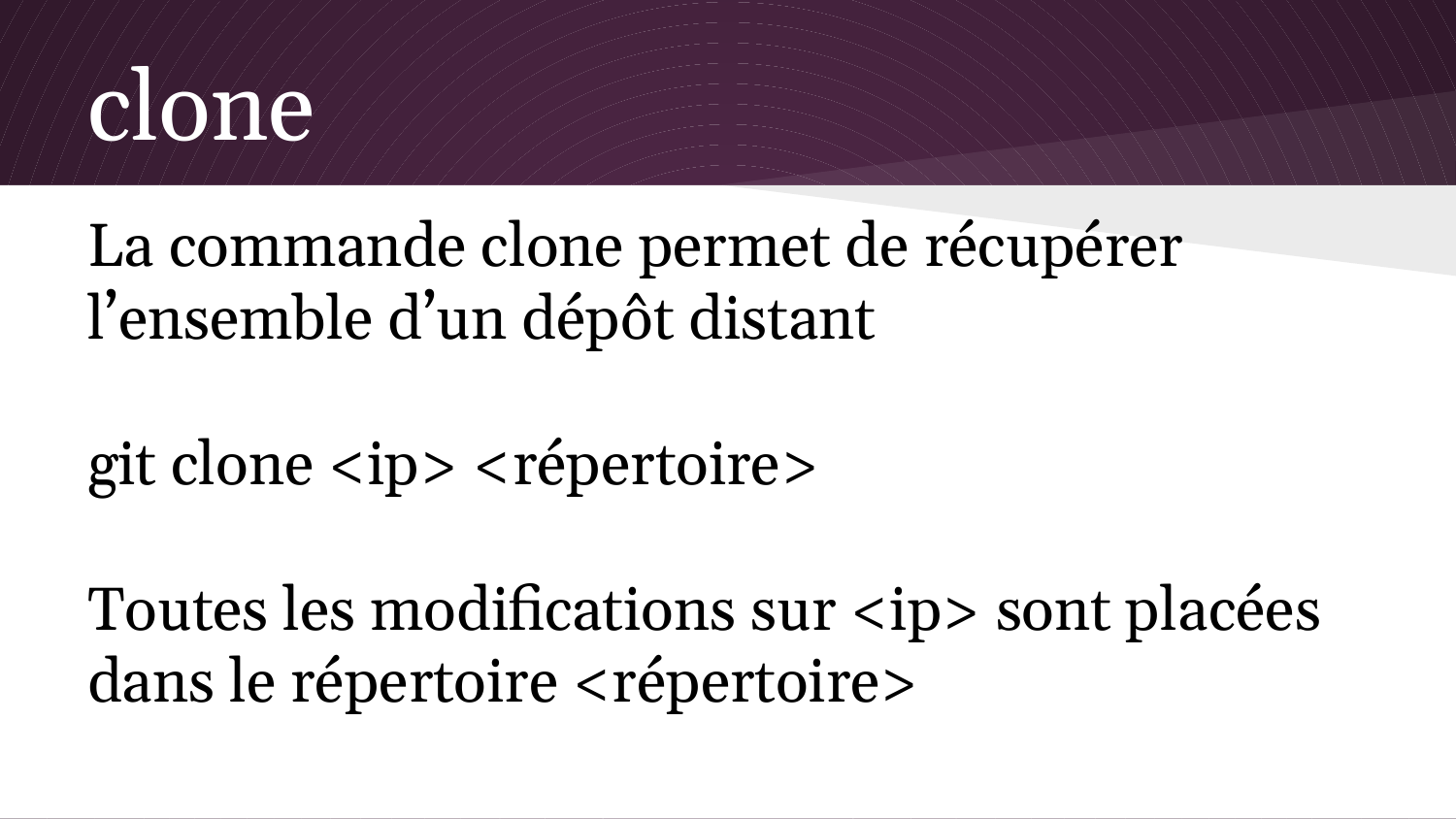

# clone
La commande clone permet de récupérer l’ensemble d’un dépôt distant

git clone <ip> <répertoire>

Toutes les modifications sur <ip> sont placées dans le répertoire <répertoire>